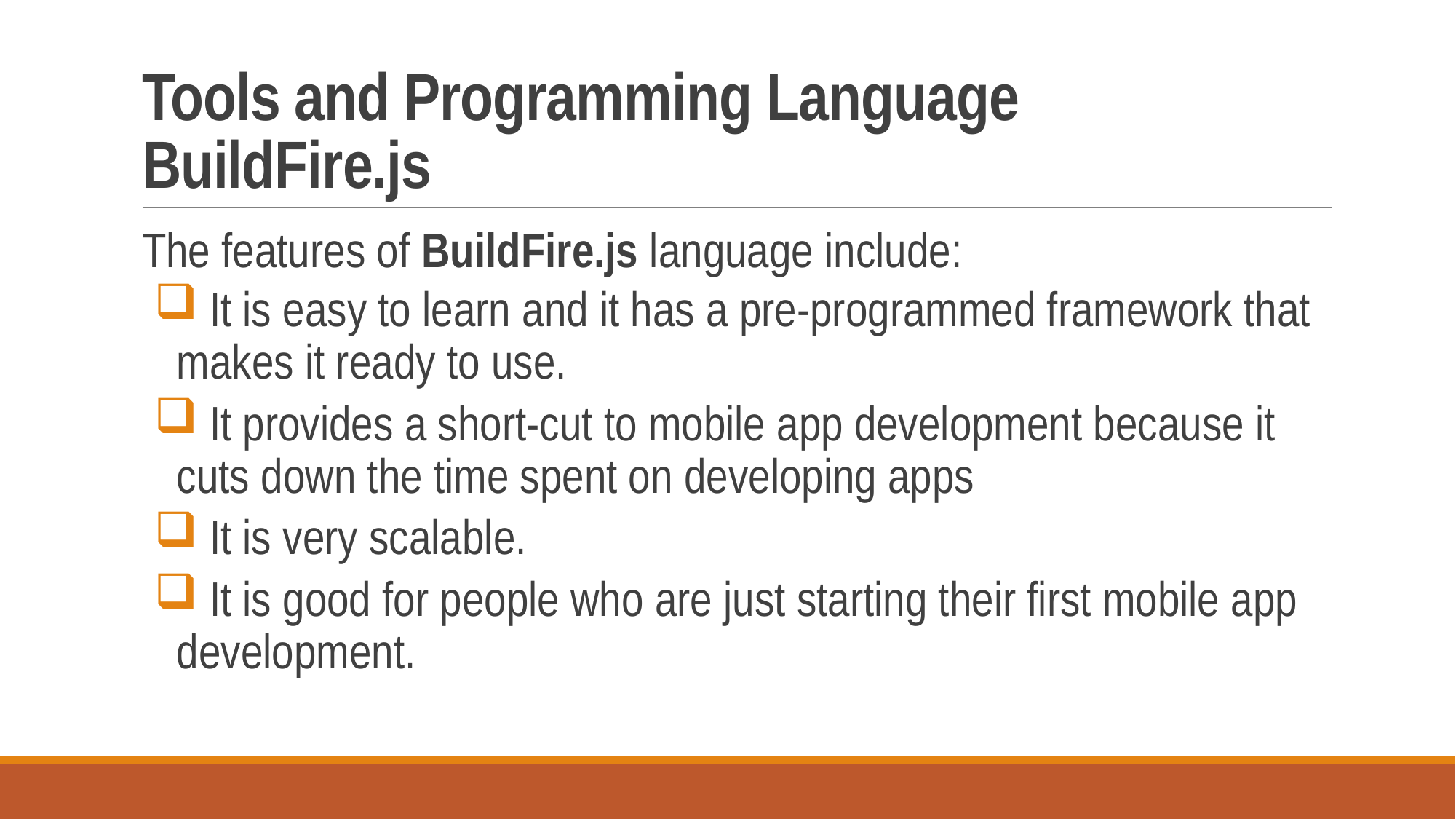

# Tools and Programming Language BuildFire.js
The features of BuildFire.js language include:
 It is easy to learn and it has a pre-programmed framework that makes it ready to use.
 It provides a short-cut to mobile app development because it cuts down the time spent on developing apps
 It is very scalable.
 It is good for people who are just starting their first mobile app development.